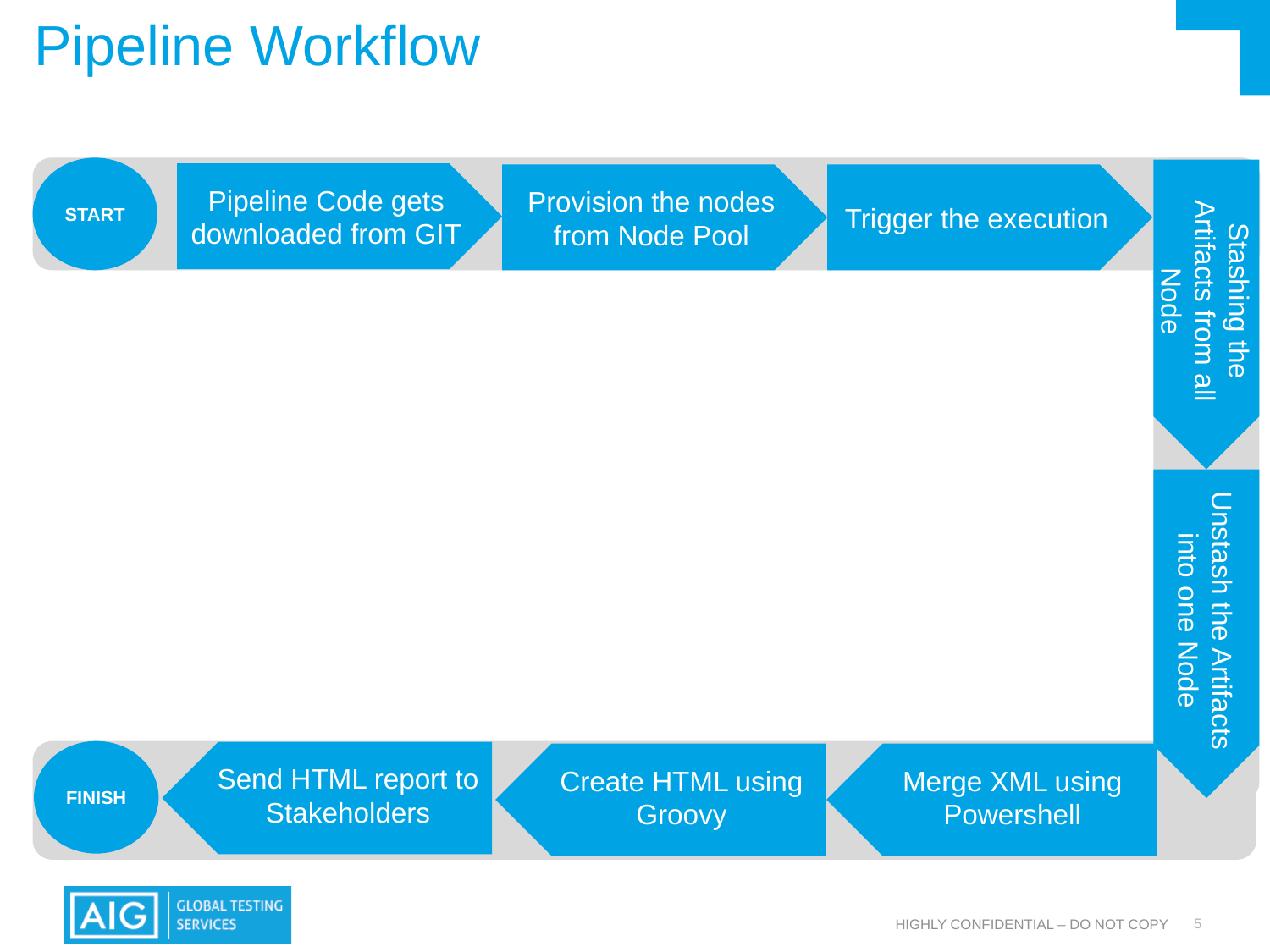

# Pipeline Workflow

START

Pipeline Code gets downloaded from GIT
Provision the nodes from Node Pool
Trigger the execution
Stashing the Artifacts from all Node
Unstash the Artifacts into one Node

FINISH

Send HTML report to Stakeholders

Create HTML using Groovy

Merge XML using Powershell
5